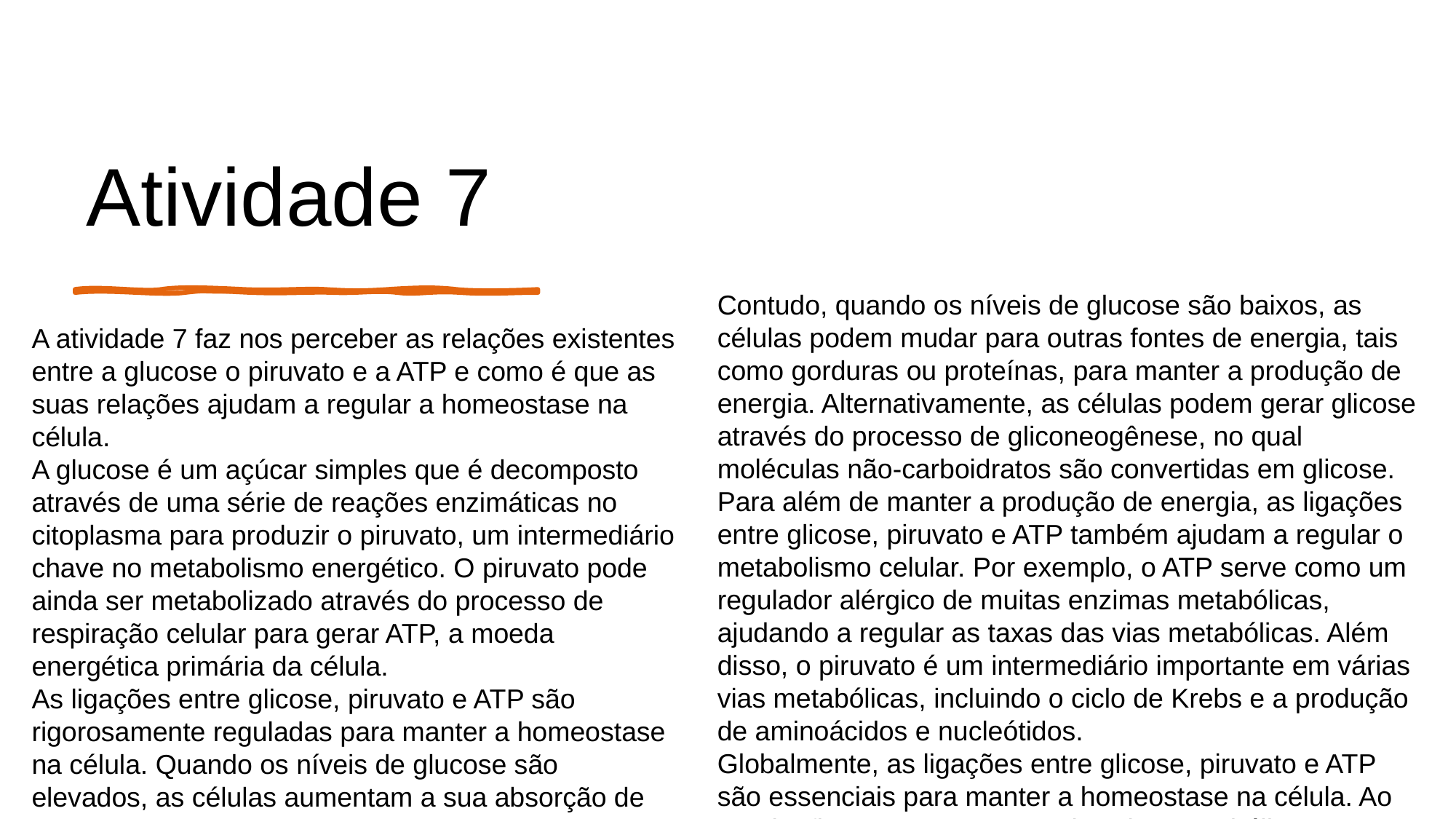

# Atividade 7
Contudo, quando os níveis de glucose são baixos, as células podem mudar para outras fontes de energia, tais como gorduras ou proteínas, para manter a produção de energia. Alternativamente, as células podem gerar glicose através do processo de gliconeogênese, no qual moléculas não-carboidratos são convertidas em glicose.
Para além de manter a produção de energia, as ligações entre glicose, piruvato e ATP também ajudam a regular o metabolismo celular. Por exemplo, o ATP serve como um regulador alérgico de muitas enzimas metabólicas, ajudando a regular as taxas das vias metabólicas. Além disso, o piruvato é um intermediário importante em várias vias metabólicas, incluindo o ciclo de Krebs e a produção de aminoácidos e nucleótidos.
Globalmente, as ligações entre glicose, piruvato e ATP são essenciais para manter a homeostase na célula. Ao regular firmemente as taxas das vias metabólicas e ao ajustar-se às mudanças na disponibilidade de energia, as células podem garantir que têm a energia de que necessitam para desempenhar as suas funções essenciais.
A atividade 7 faz nos perceber as relações existentes entre a glucose o piruvato e a ATP e como é que as suas relações ajudam a regular a homeostase na célula.
A glucose é um açúcar simples que é decomposto através de uma série de reações enzimáticas no citoplasma para produzir o piruvato, um intermediário chave no metabolismo energético. O piruvato pode ainda ser metabolizado através do processo de respiração celular para gerar ATP, a moeda energética primária da célula.
As ligações entre glicose, piruvato e ATP são rigorosamente reguladas para manter a homeostase na célula. Quando os níveis de glucose são elevados, as células aumentam a sua absorção de glicose e aumentam a taxa de glicólise, o processo pelo qual a glicose é decomposta em piruvato. Este aumento da glicólise resulta na produção de mais piruvato, que pode ser convertido em ATP através da respiração celular.